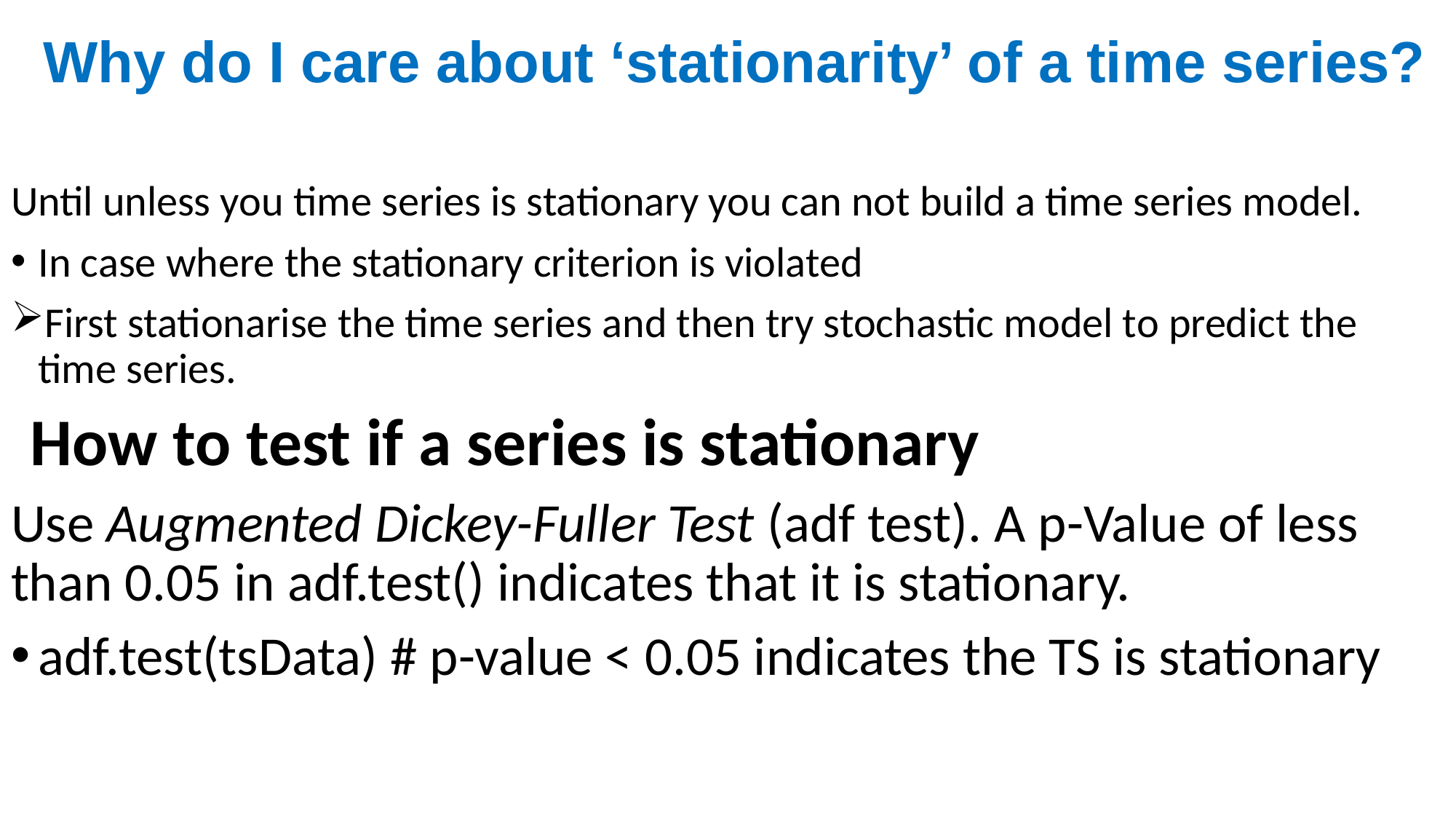

# Why do I care about ‘stationarity’ of a time series?

Until unless you time series is stationary you can not build a time series model.
In case where the stationary criterion is violated
First stationarise the time series and then try stochastic model to predict the time series.
  How to test if a series is stationary
Use Augmented Dickey-Fuller Test (adf test). A p-Value of less than 0.05 in adf.test() indicates that it is stationary.
adf.test(tsData) # p-value < 0.05 indicates the TS is stationary